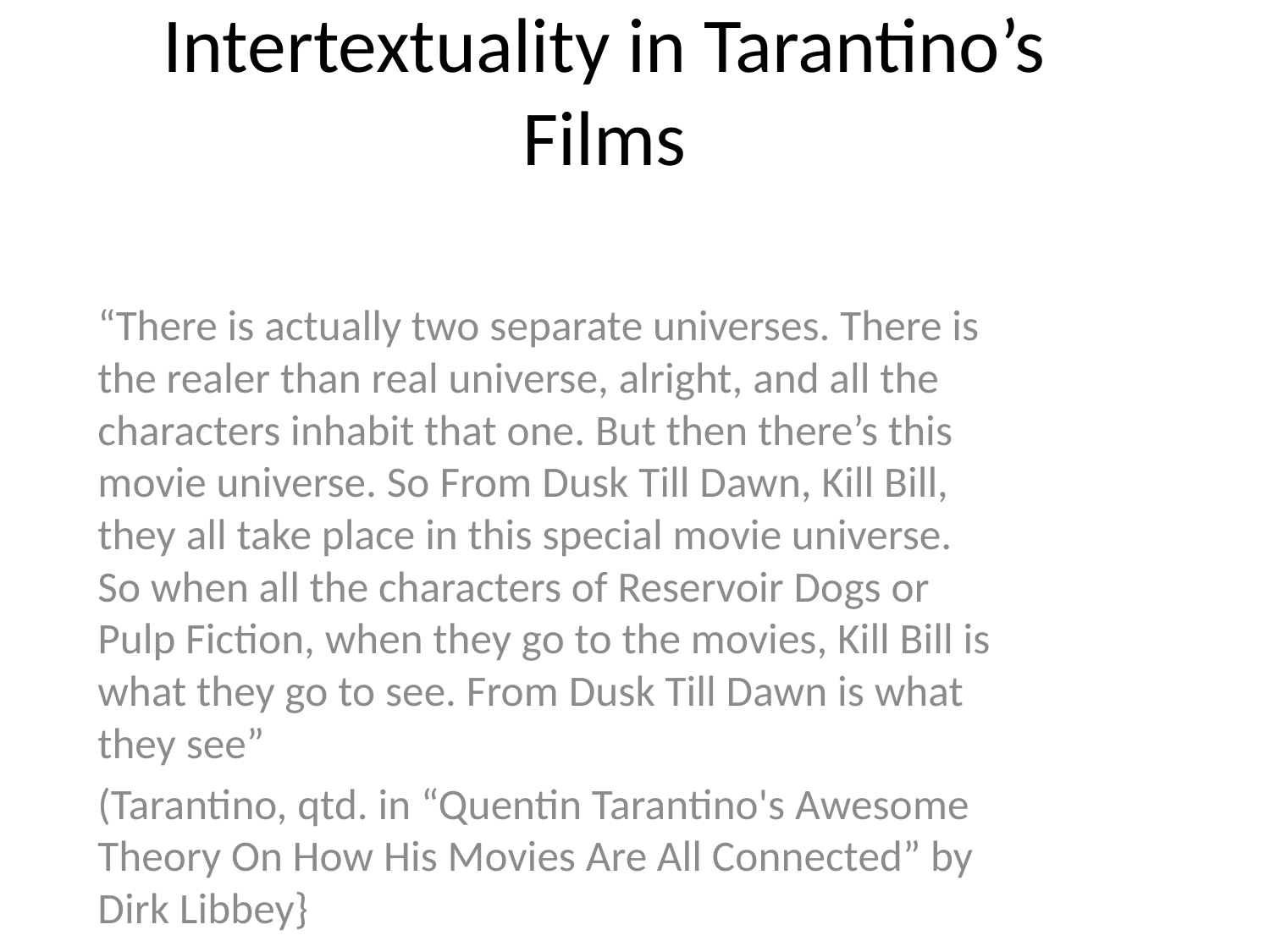

# Intertextuality in Tarantino’s Films
“There is actually two separate universes. There is the realer than real universe, alright, and all the characters inhabit that one. But then there’s this movie universe. So From Dusk Till Dawn, Kill Bill, they all take place in this special movie universe. So when all the characters of Reservoir Dogs or Pulp Fiction, when they go to the movies, Kill Bill is what they go to see. From Dusk Till Dawn is what they see”
(Tarantino, qtd. in “Quentin Tarantino's Awesome Theory On How His Movies Are All Connected” by Dirk Libbey}